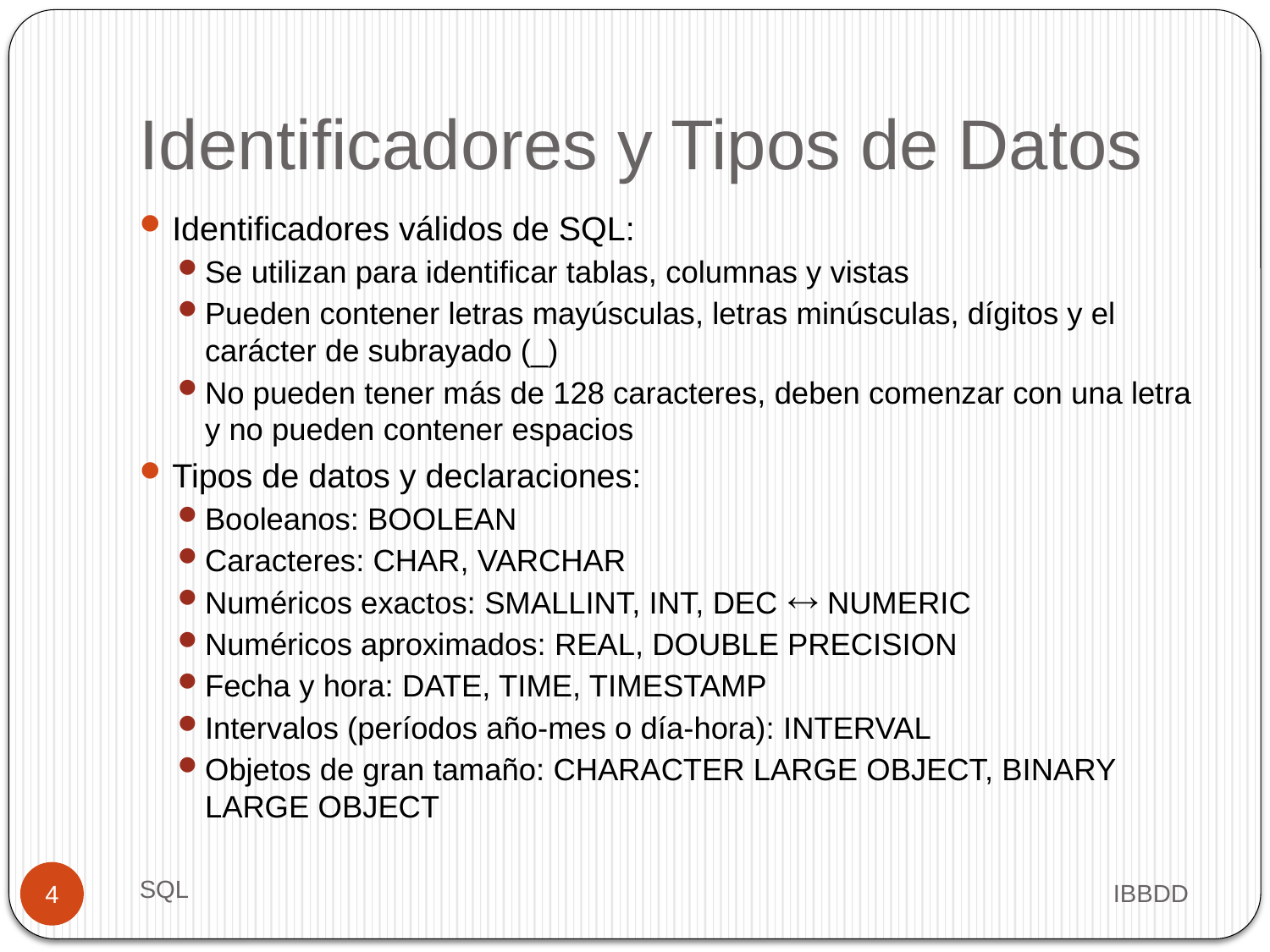

# Identificadores y Tipos de Datos
Identificadores válidos de SQL:
Se utilizan para identificar tablas, columnas y vistas
Pueden contener letras mayúsculas, letras minúsculas, dígitos y el carácter de subrayado (_)
No pueden tener más de 128 caracteres, deben comenzar con una letra y no pueden contener espacios
Tipos de datos y declaraciones:
Booleanos: BOOLEAN
Caracteres: CHAR, VARCHAR
Numéricos exactos: SMALLINT, INT, DEC ↔ NUMERIC
Numéricos aproximados: REAL, DOUBLE PRECISION
Fecha y hora: DATE, TIME, TIMESTAMP
Intervalos (períodos año-mes o día-hora): INTERVAL
Objetos de gran tamaño: CHARACTER LARGE OBJECT, BINARY LARGE OBJECT

SQL
IBBDD
4